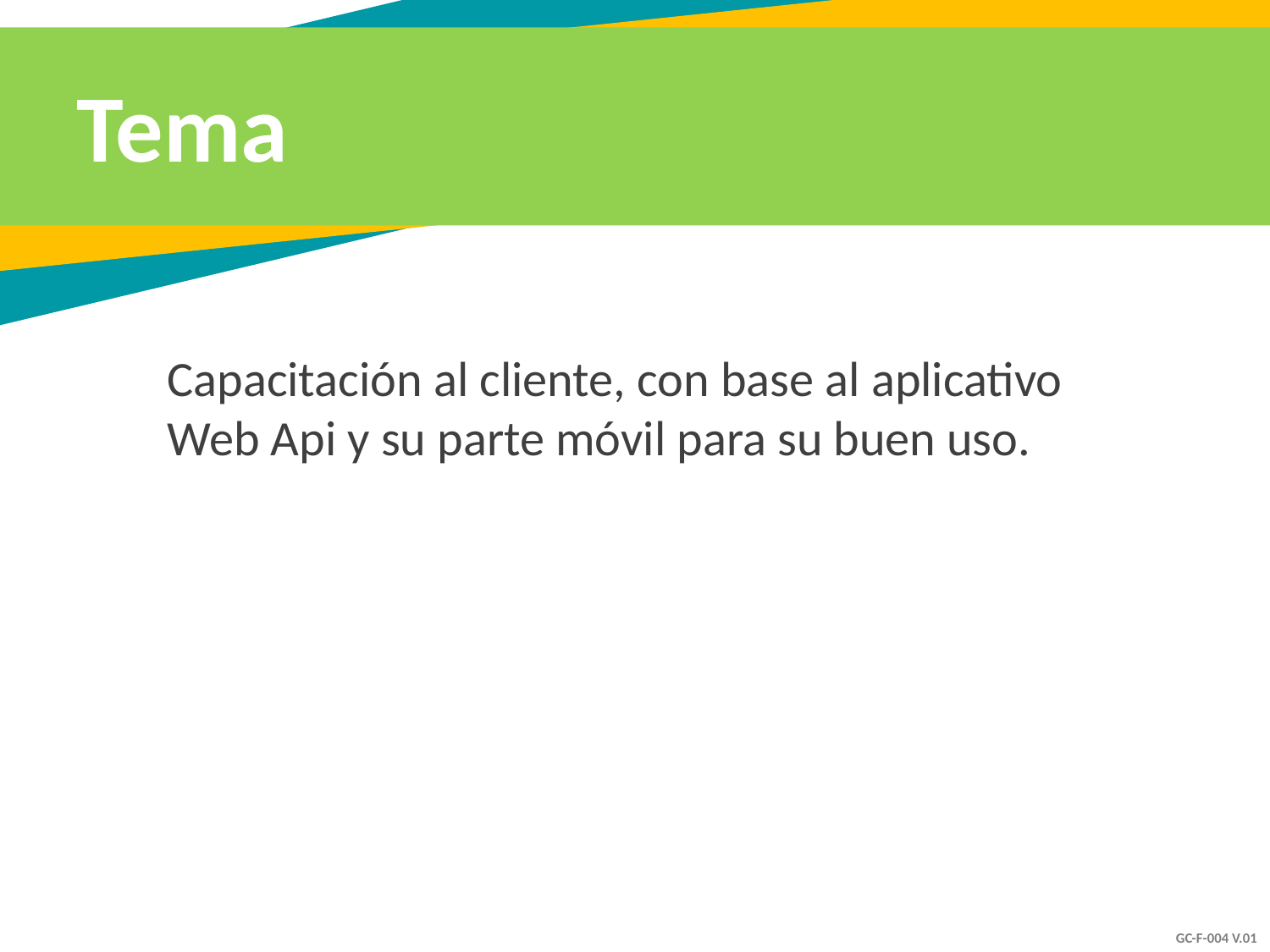

Tema
Capacitación al cliente, con base al aplicativo Web Api y su parte móvil para su buen uso.